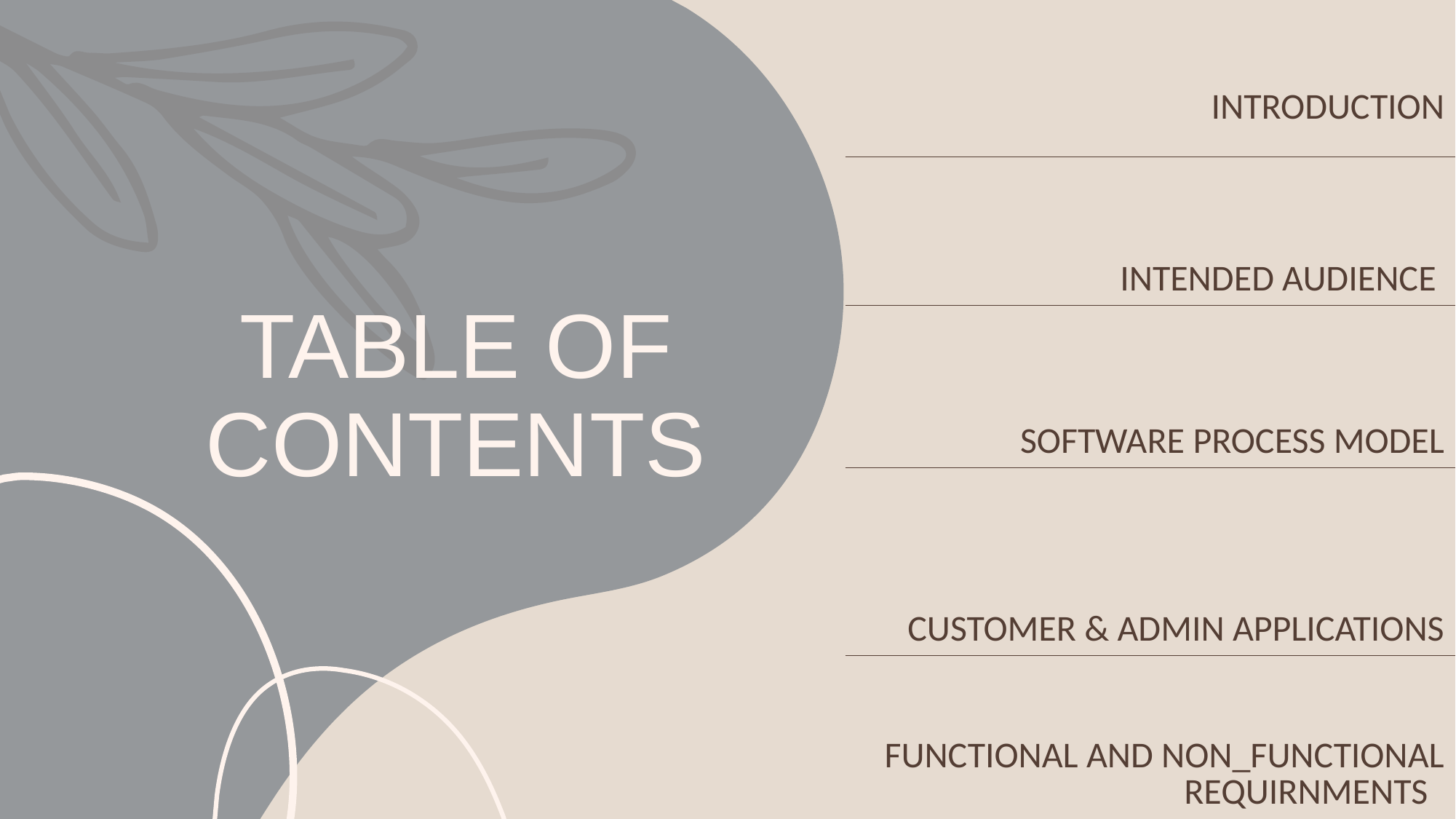

| INTRODUCTION |
| --- |
| INTENDED AUDIENCE |
| SOFTWARE PROCESS MODEL |
| CUSTOMER & ADMIN APPLICATIONS |
| FUNCTIONAL AND NON\_FUNCTIONAL REQUIRNMENTS |
# TABLE OF CONTENTS